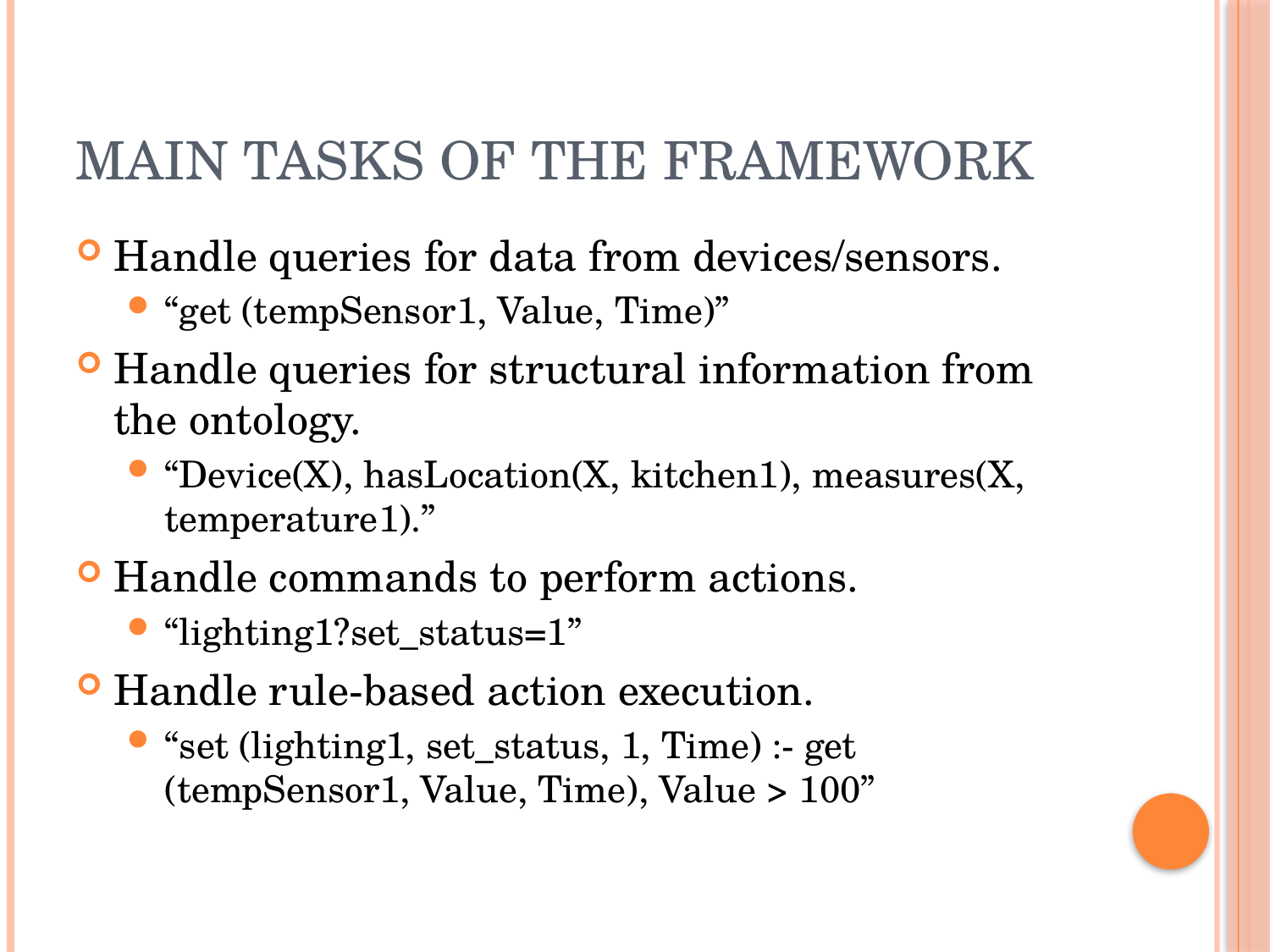

# Main Tasks of the Framework
Handle queries for data from devices/sensors.
“get (tempSensor1, Value, Time)”
Handle queries for structural information from the ontology.
“Device(X), hasLocation(X, kitchen1), measures(X, temperature1).”
Handle commands to perform actions.
“lighting1?set_status=1”
Handle rule-based action execution.
“set (lighting1, set_status, 1, Time) :- get (tempSensor1, Value, Time), Value > 100”